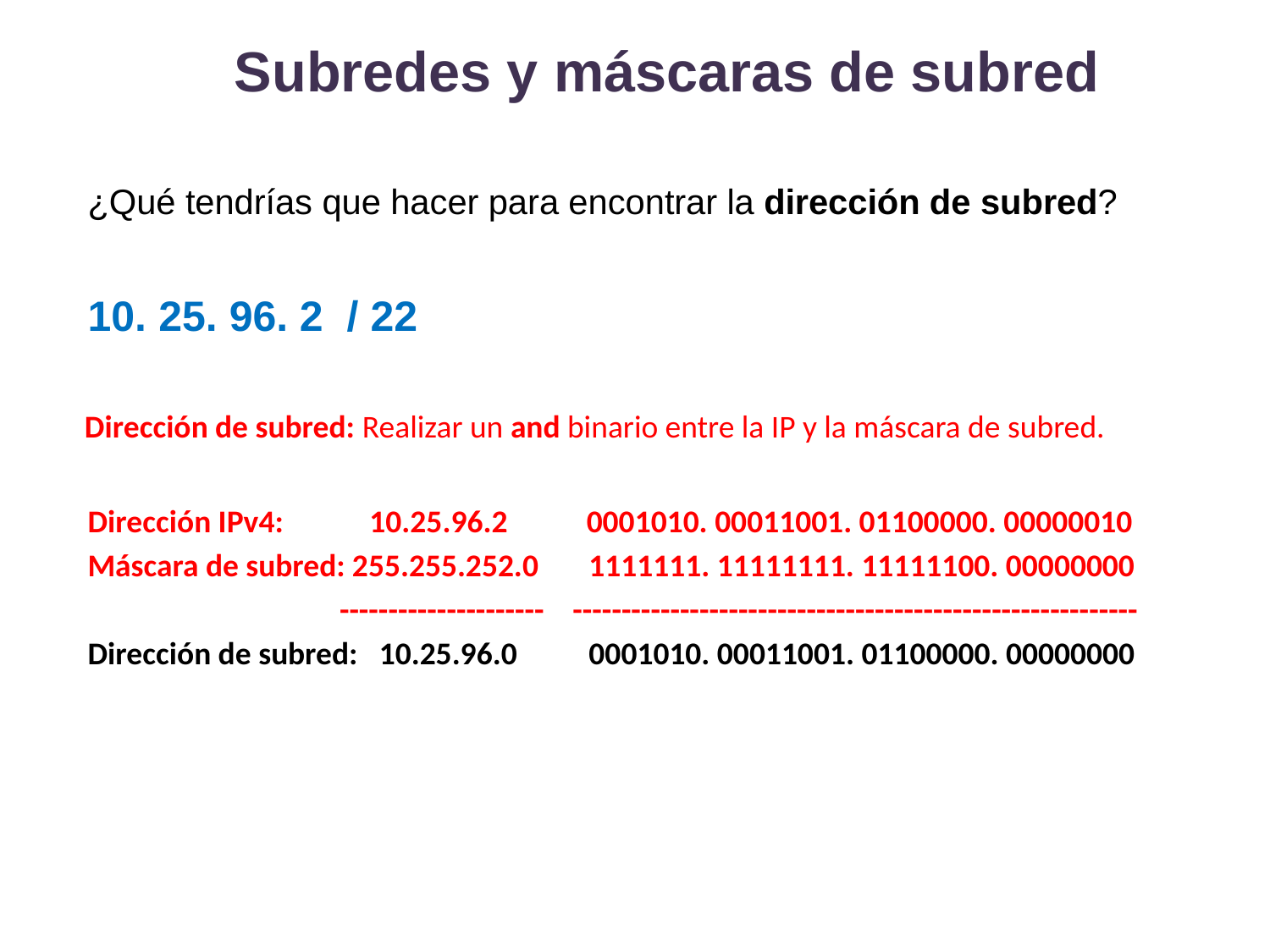

# Subredes y máscaras de subred
¿Qué tendrías que hacer para encontrar la dirección de subred?
10. 25. 96. 2  / 22
Dirección de subred: Realizar un and binario entre la IP y la máscara de subred.

Dirección IPv4:            10.25.96.2           0001010. 00011001. 01100000. 00000010
Máscara de subred: 255.255.252.0       1111111. 11111111. 11111100. 00000000
                                   ---------------------    ----------------------------------------------------------
Dirección de subred:   10.25.96.0          0001010. 00011001. 01100000. 00000000